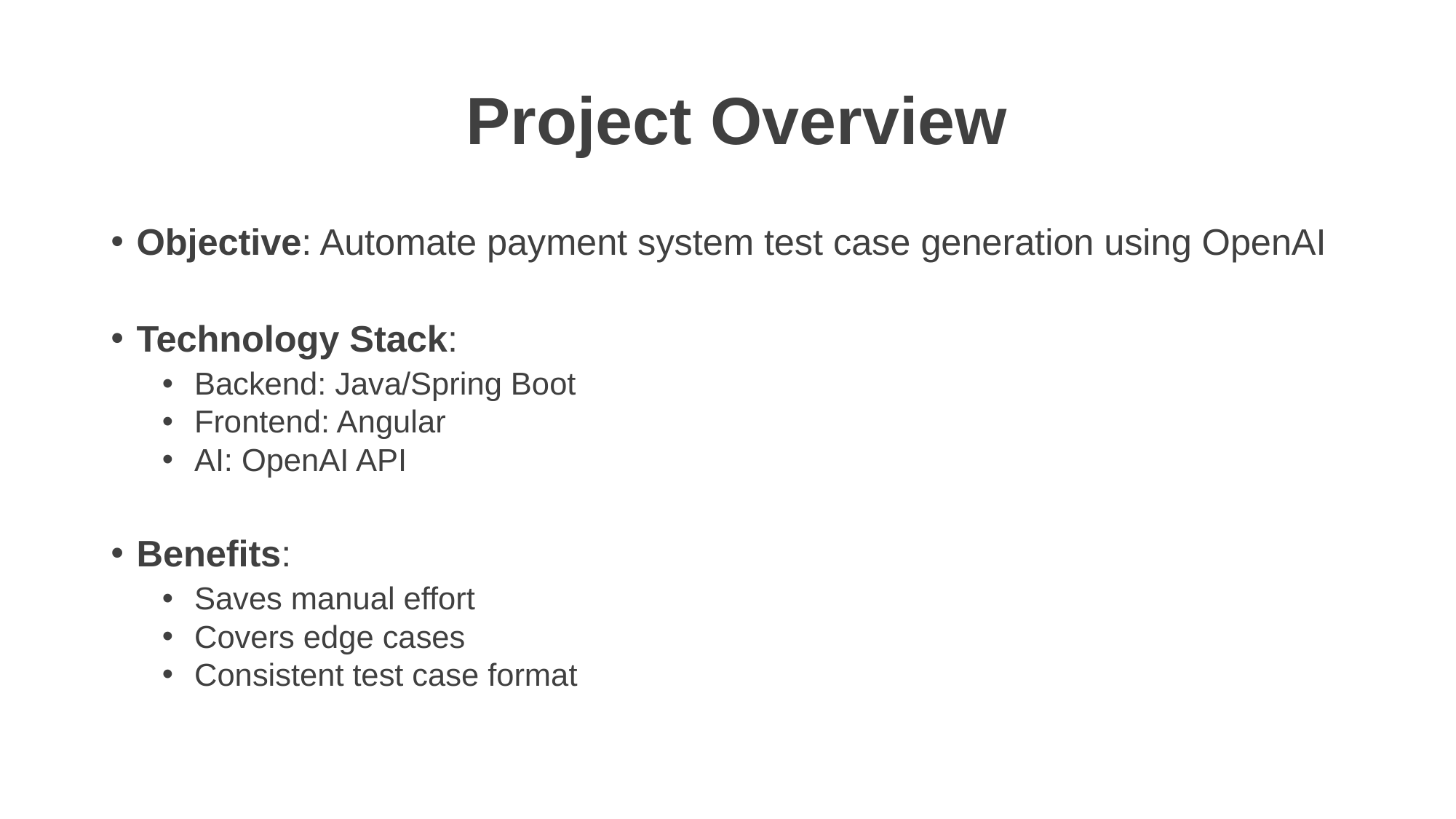

# Project Overview
Objective: Automate payment system test case generation using OpenAI

Technology Stack:
Backend: Java/Spring Boot
Frontend: Angular
AI: OpenAI API

Benefits:
Saves manual effort
Covers edge cases
Consistent test case format